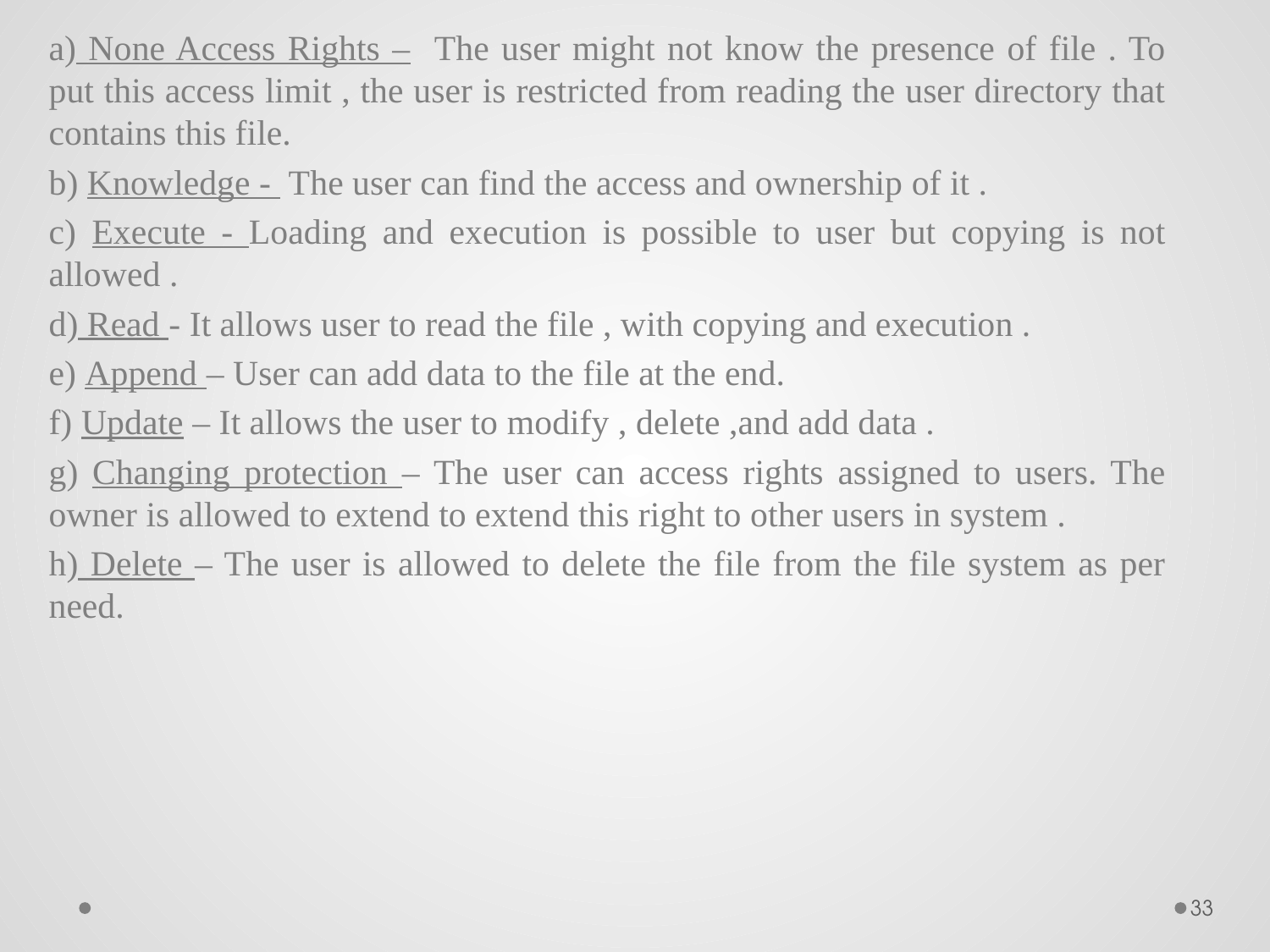

a) None Access Rights –  The user might not know the presence of file . To put this access limit , the user is restricted from reading the user directory that contains this file.
b) Knowledge -  The user can find the access and ownership of it .
c) Execute - Loading and execution is possible to user but copying is not allowed .
d) Read - It allows user to read the file , with copying and execution .
e) Append – User can add data to the file at the end.
f) Update – It allows the user to modify , delete ,and add data .
g) Changing protection – The user can access rights assigned to users. The owner is allowed to extend to extend this right to other users in system .
h) Delete – The user is allowed to delete the file from the file system as per need.

33